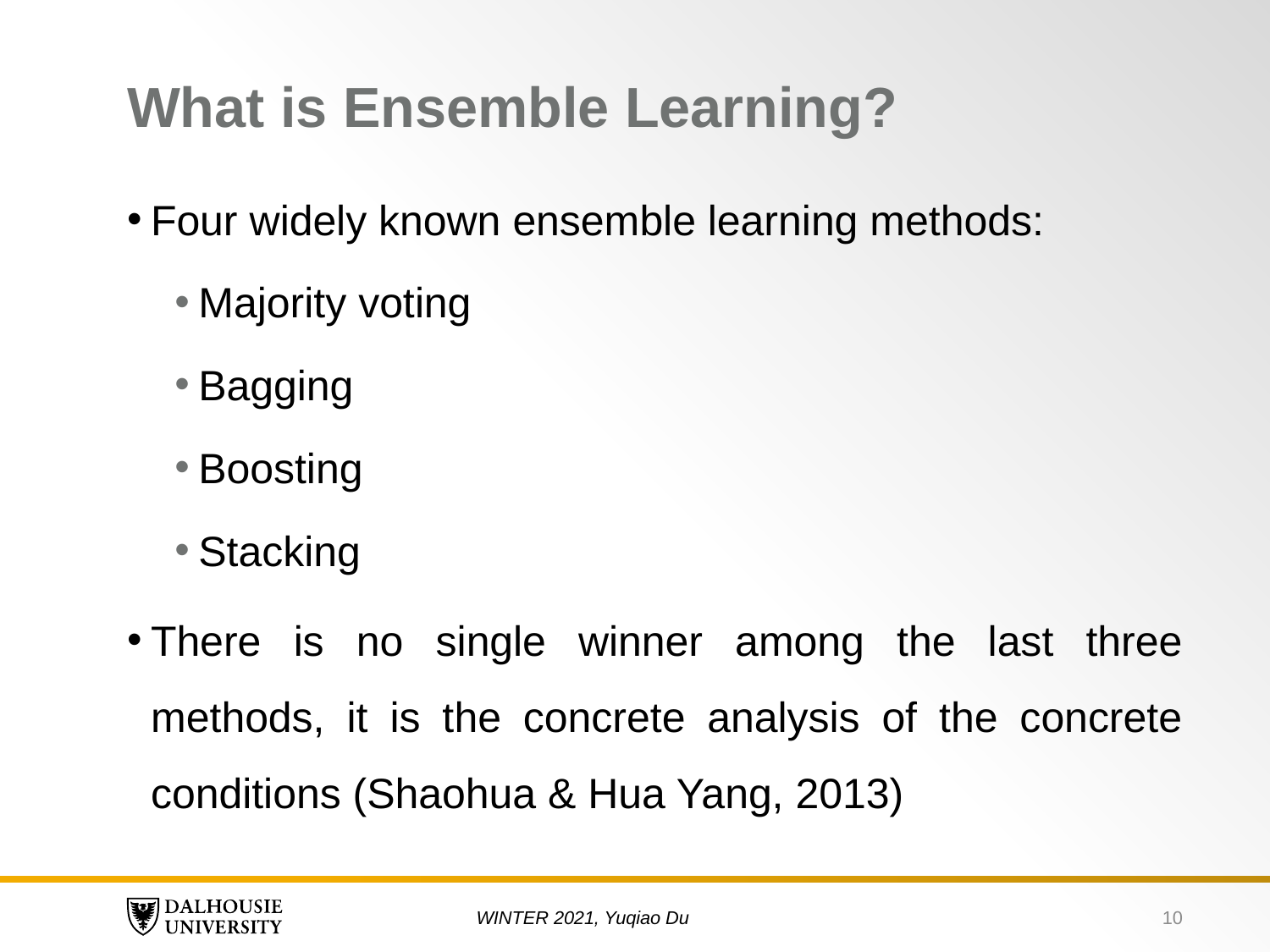

# What is Ensemble Learning?
Four widely known ensemble learning methods:
Majority voting
Bagging
Boosting
Stacking
There is no single winner among the last three methods, it is the concrete analysis of the concrete conditions (Shaohua & Hua Yang, 2013)

10
WINTER 2021, Yuqiao Du